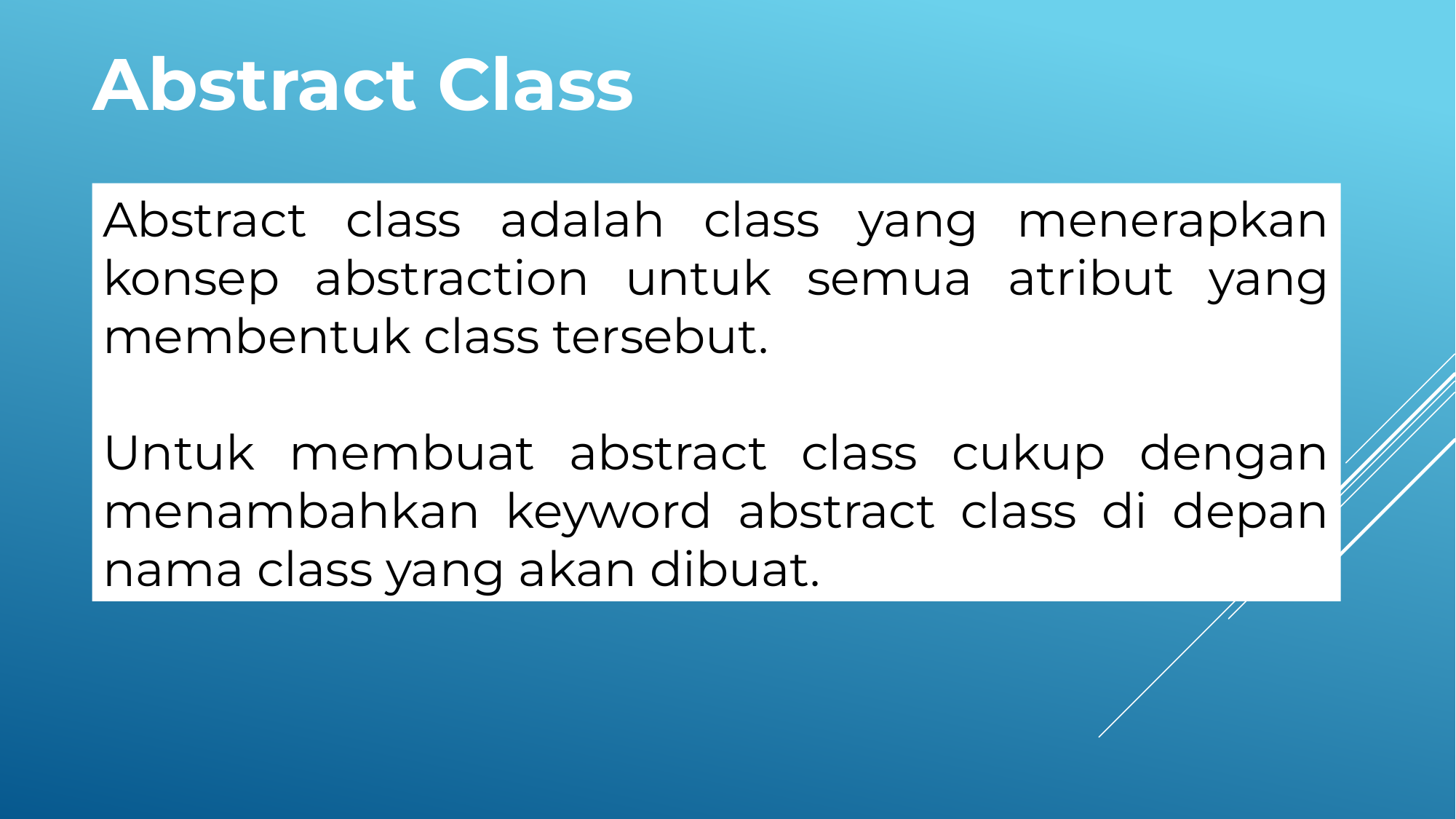

Abstract Class
Abstract class adalah class yang menerapkan konsep abstraction untuk semua atribut yang membentuk class tersebut.

Untuk membuat abstract class cukup dengan menambahkan keyword abstract class di depan nama class yang akan dibuat.